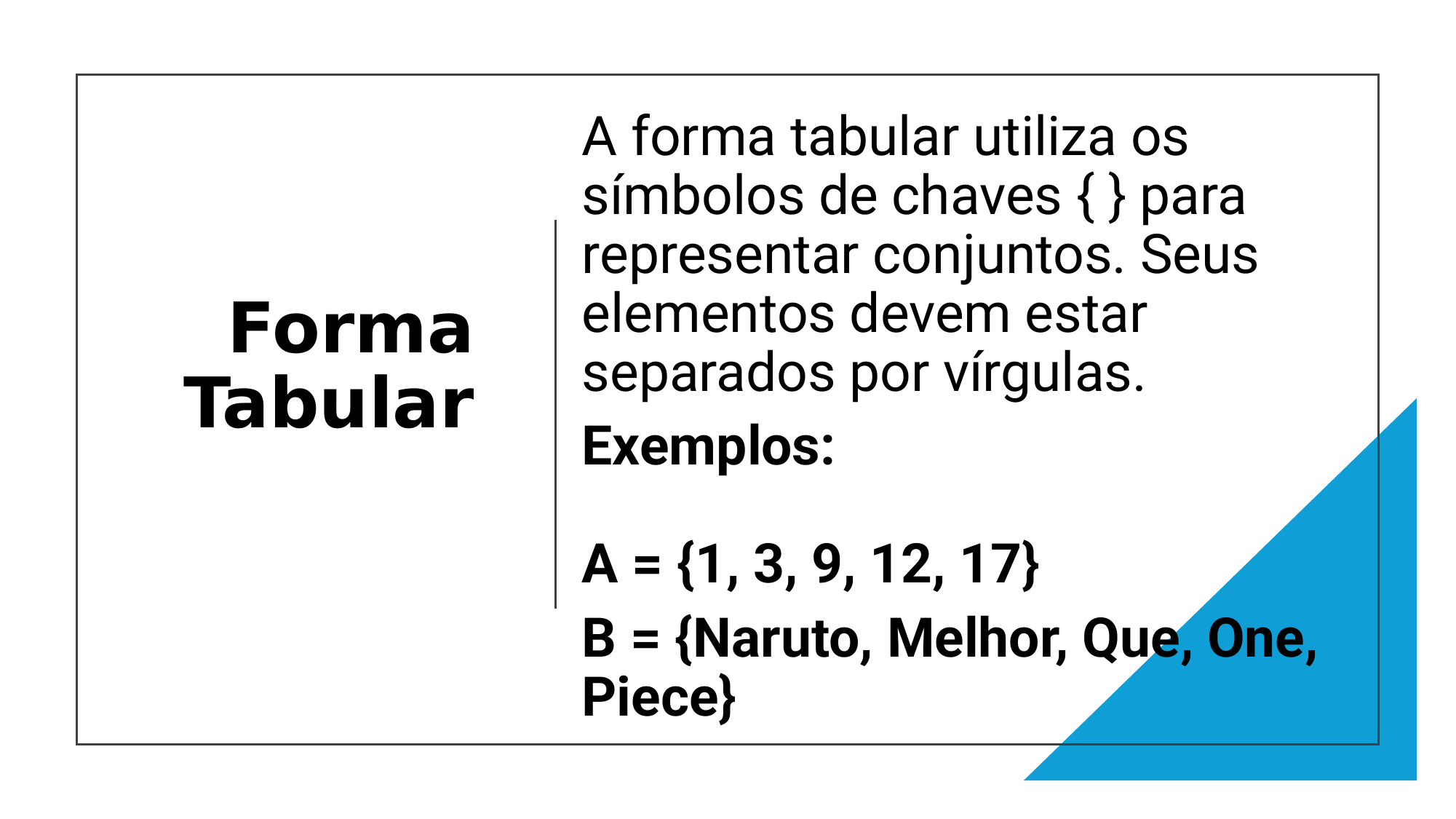

# Forma Tabular

A forma tabular utiliza os símbolos de chaves { } para representar conjuntos. Seus elementos devem estar separados por vírgulas.
Exemplos:
A = {1, 3, 9, 12, 17}
B = {Naruto, Melhor, Que, One, Piece}